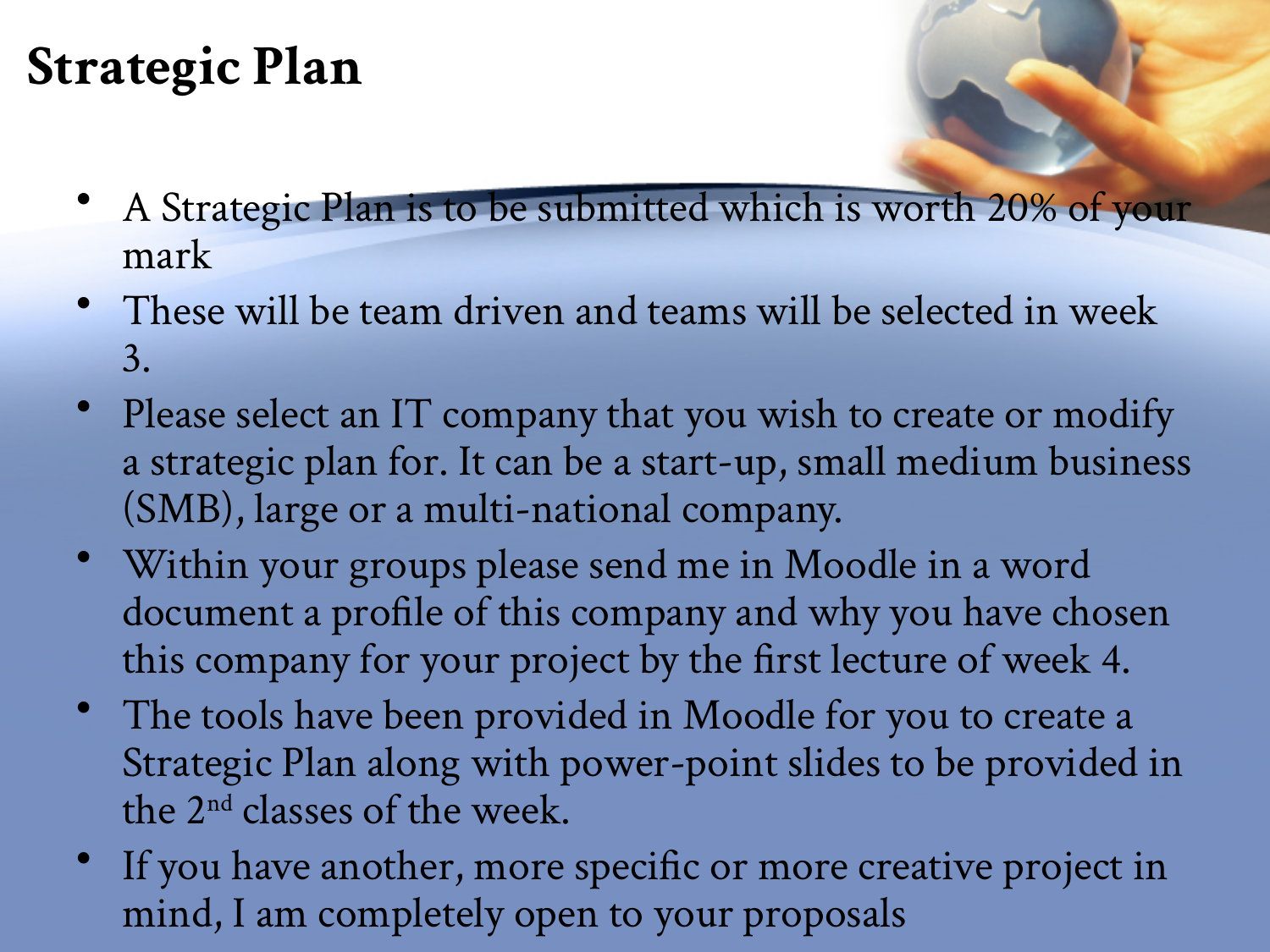

# Strategic Plan
A Strategic Plan is to be submitted which is worth 20% of your mark
These will be team driven and teams will be selected in week 3.
Please select an IT company that you wish to create or modify a strategic plan for. It can be a start-up, small medium business (SMB), large or a multi-national company.
Within your groups please send me in Moodle in a word document a profile of this company and why you have chosen this company for your project by the first lecture of week 4.
The tools have been provided in Moodle for you to create a Strategic Plan along with power-point slides to be provided in the 2nd classes of the week.
If you have another, more specific or more creative project in mind, I am completely open to your proposals